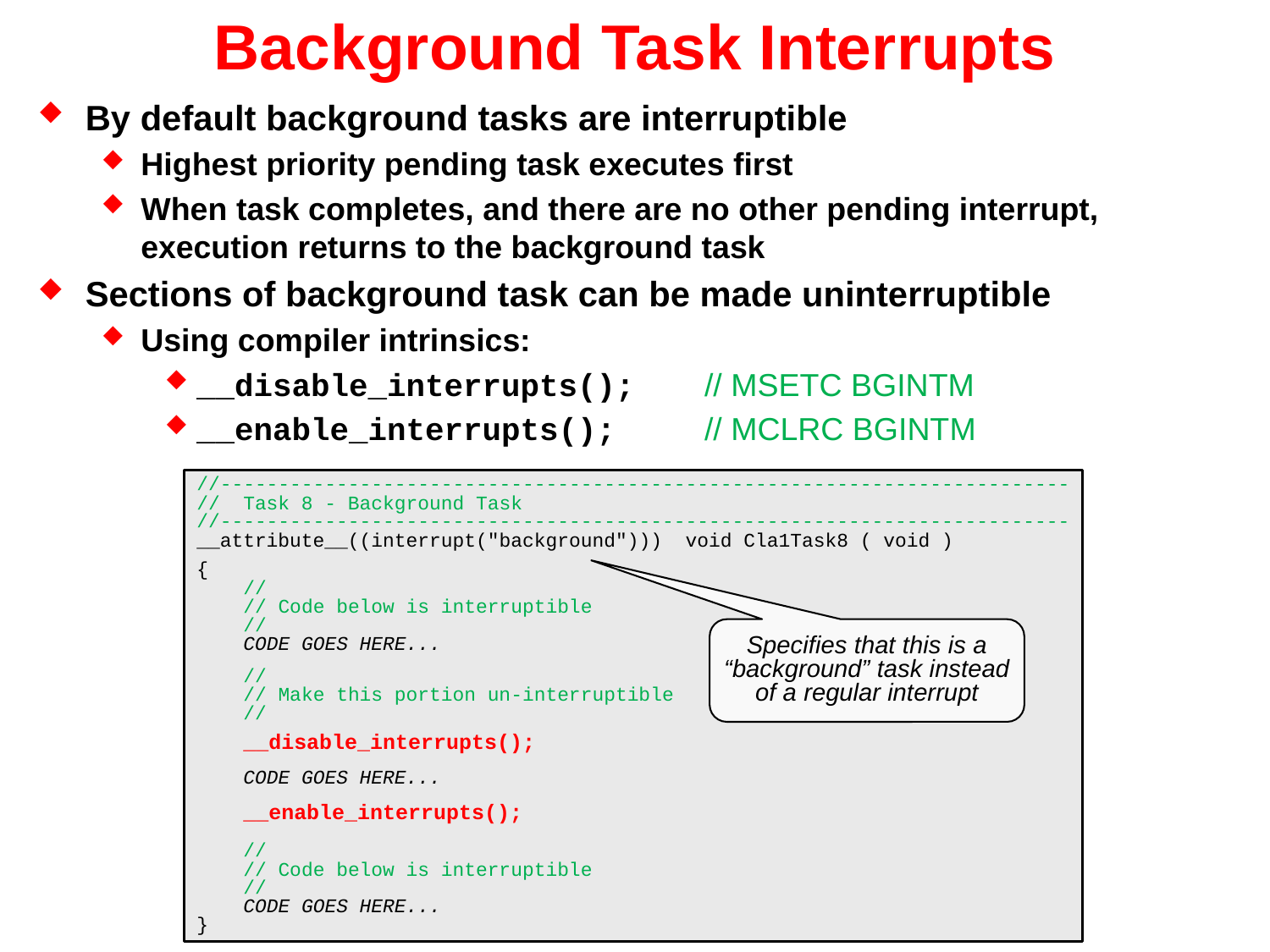

# Background Task Interrupts
By default background tasks are interruptible
Highest priority pending task executes first
When task completes, and there are no other pending interrupt, execution returns to the background task
Sections of background task can be made uninterruptible
Using compiler intrinsics:
__disable_interrupts();	// MSETC BGINTM
__enable_interrupts();	// MCLRC BGINTM
//-------------------------------------------------------------------------
//  Task 8 - Background Task
//-------------------------------------------------------------------------
__attribute__((interrupt("background")))  void Cla1Task8 ( void )
{
    //
    // Code below is interruptible
    //
    CODE GOES HERE...

    //
    // Make this portion un-interruptible
    //
    __disable_interrupts();
    CODE GOES HERE...
    __enable_interrupts();

    //
    // Code below is interruptible
    //
    CODE GOES HERE...
}
Specifies that this is a “background” task instead of a regular interrupt